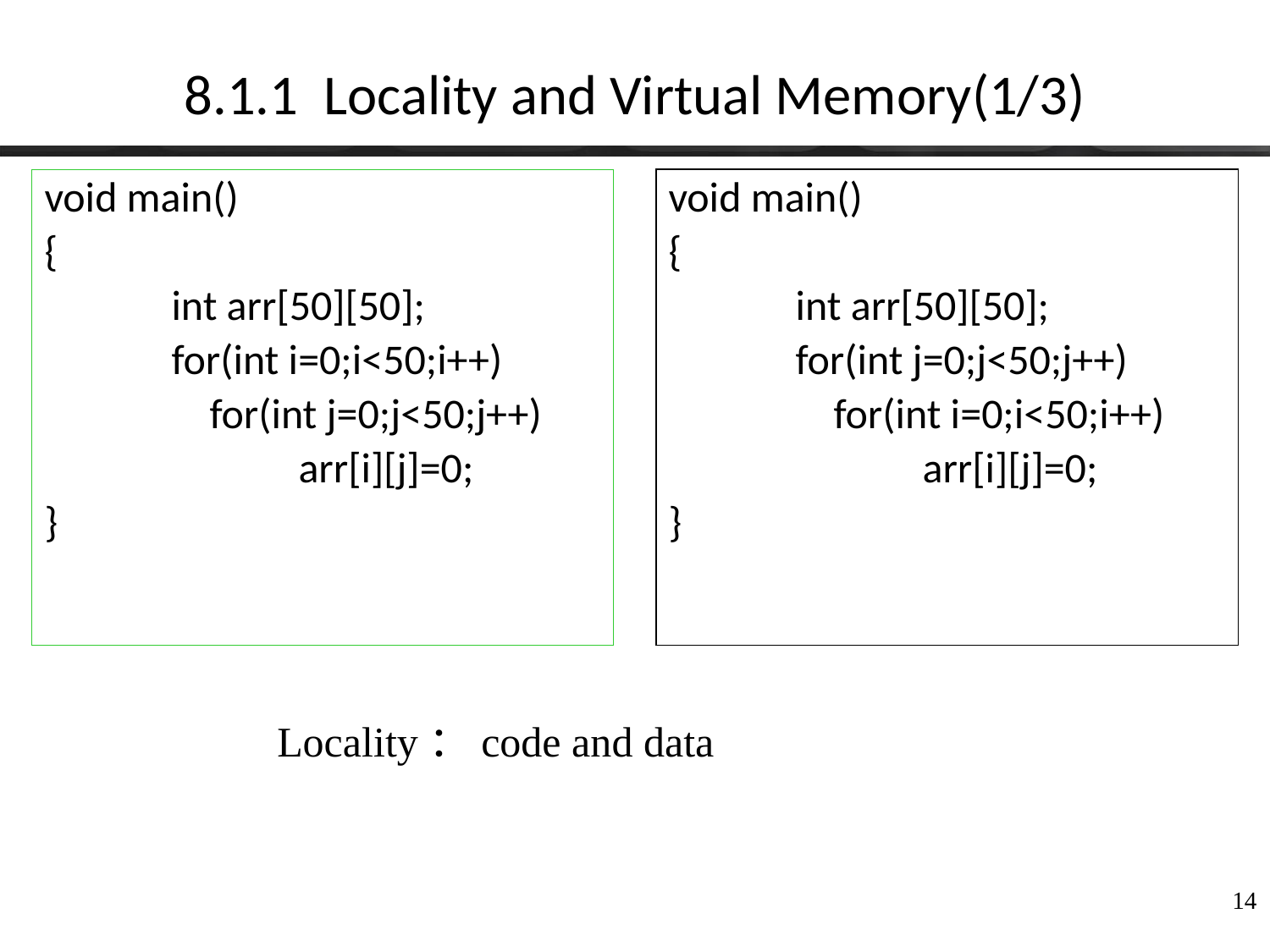

# 8.1.1  Locality and Virtual Memory(1/3)
void main()
{
	int arr[50][50];
	for(int i=0;i<50;i++)
	    for(int j=0;j<50;j++)
		arr[i][j]=0;
}

void main()
{
	int arr[50][50];
	for(int j=0;j<50;j++)
	    for(int i=0;i<50;i++)
		arr[i][j]=0;
}

Locality：code and data
14